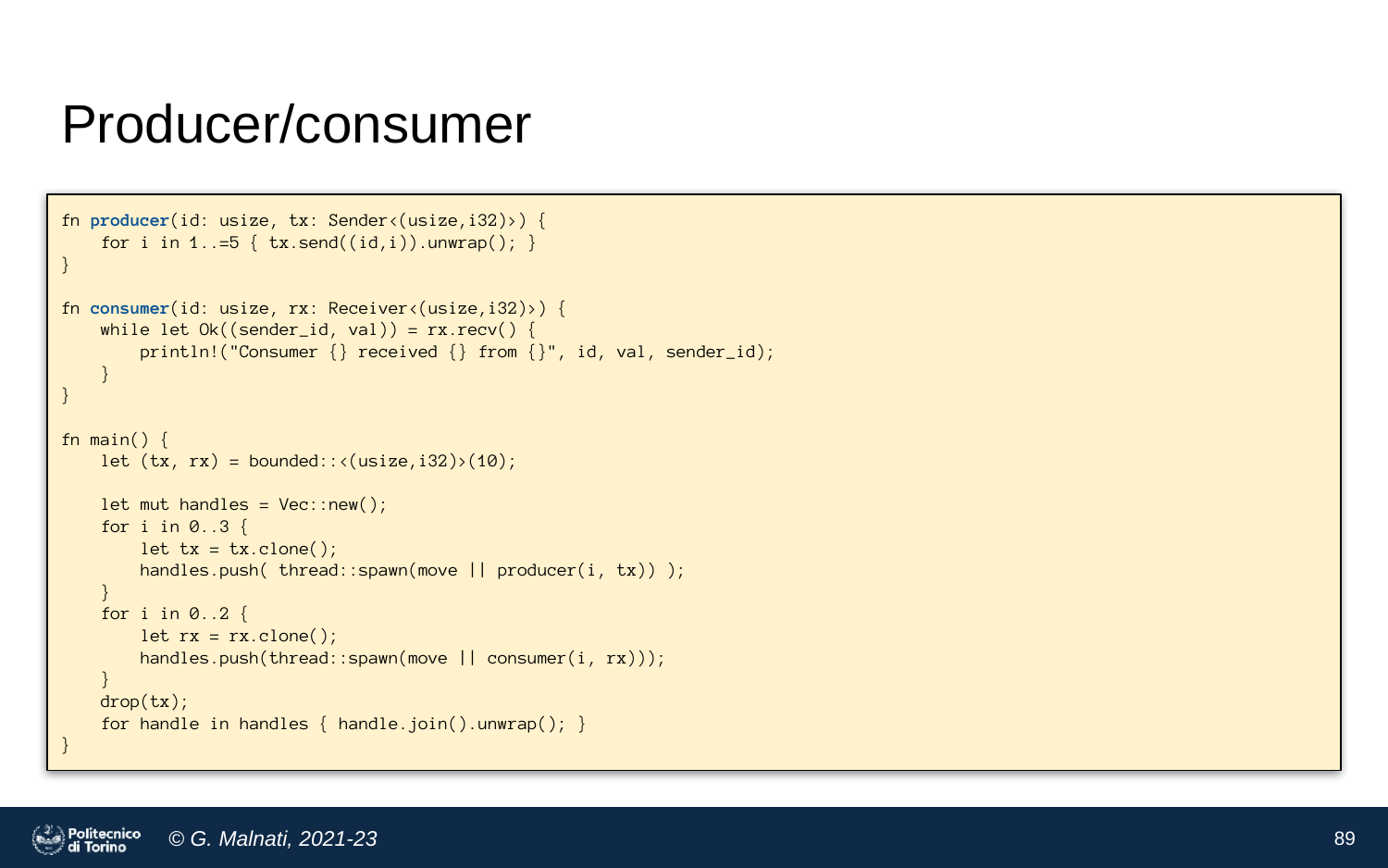

# Producer/consumer
fn producer(id: usize, tx: Sender<(usize,i32)>) {
    for i in 1..=5 { tx.send((id,i)).unwrap(); }
}

fn consumer(id: usize, rx: Receiver<(usize,i32)>) {
    while let Ok((sender_id, val)) = rx.recv() {
        println!("Consumer {} received {} from {}", id, val, sender_id);
    }
}

fn main() {
    let (tx, rx) = bounded::<(usize,i32)>(10);

    let mut handles = Vec::new();
    for i in 0..3 {
        let tx = tx.clone();
        handles.push( thread::spawn(move || producer(i, tx)) );
    }
    for i in 0..2 {
        let rx = rx.clone();
        handles.push(thread::spawn(move || consumer(i, rx)));
    }
    drop(tx);
    for handle in handles { handle.join().unwrap(); }
}
89